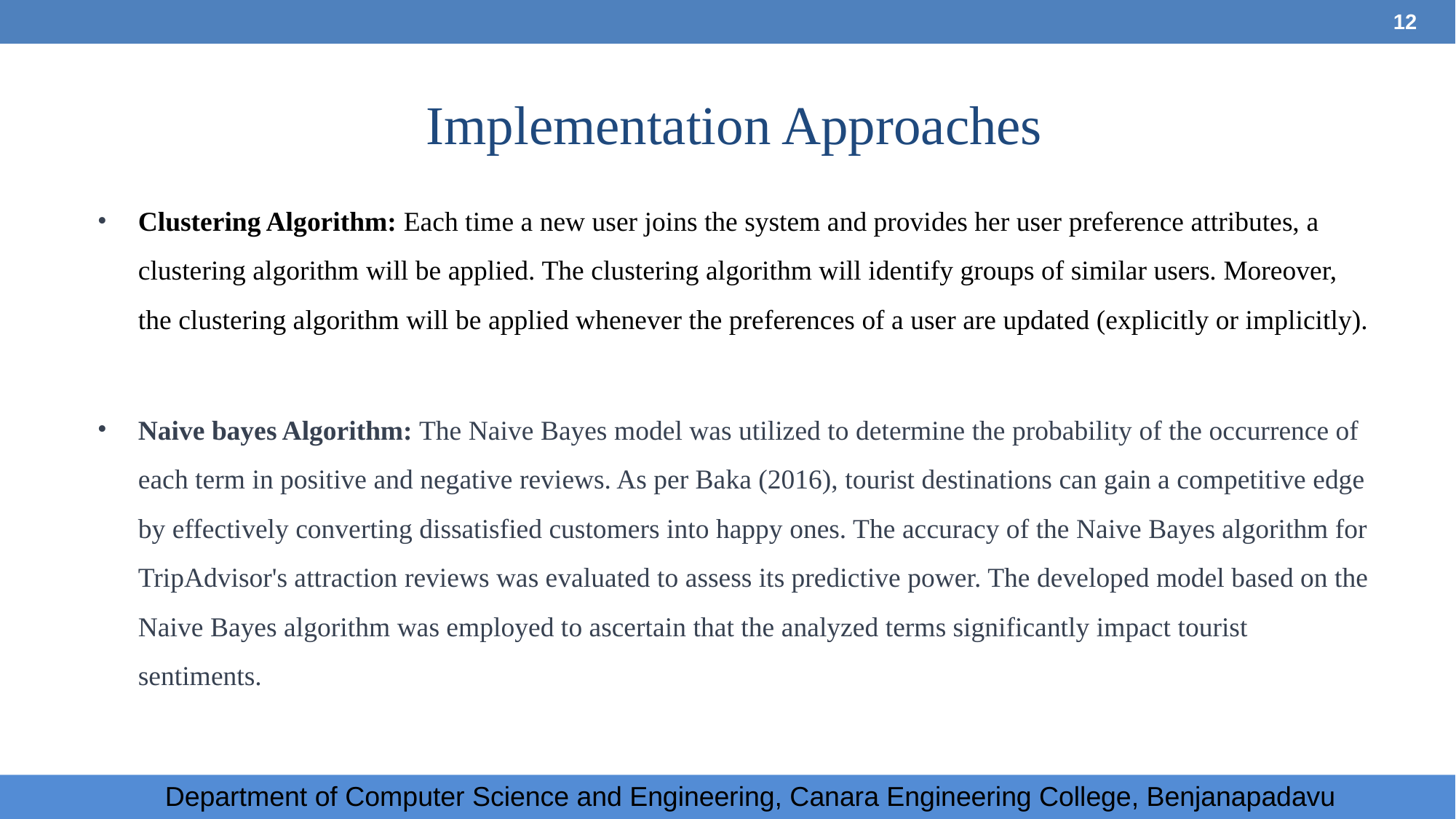

12
# Implementation Approaches
Clustering Algorithm: Each time a new user joins the system and provides her user preference attributes, a clustering algorithm will be applied. The clustering algorithm will identify groups of similar users. Moreover, the clustering algorithm will be applied whenever the preferences of a user are updated (explicitly or implicitly).

Naive bayes Algorithm: The Naive Bayes model was utilized to determine the probability of the occurrence of each term in positive and negative reviews. As per Baka (2016), tourist destinations can gain a competitive edge by effectively converting dissatisfied customers into happy ones. The accuracy of the Naive Bayes algorithm for TripAdvisor's attraction reviews was evaluated to assess its predictive power. The developed model based on the Naive Bayes algorithm was employed to ascertain that the analyzed terms significantly impact tourist sentiments.